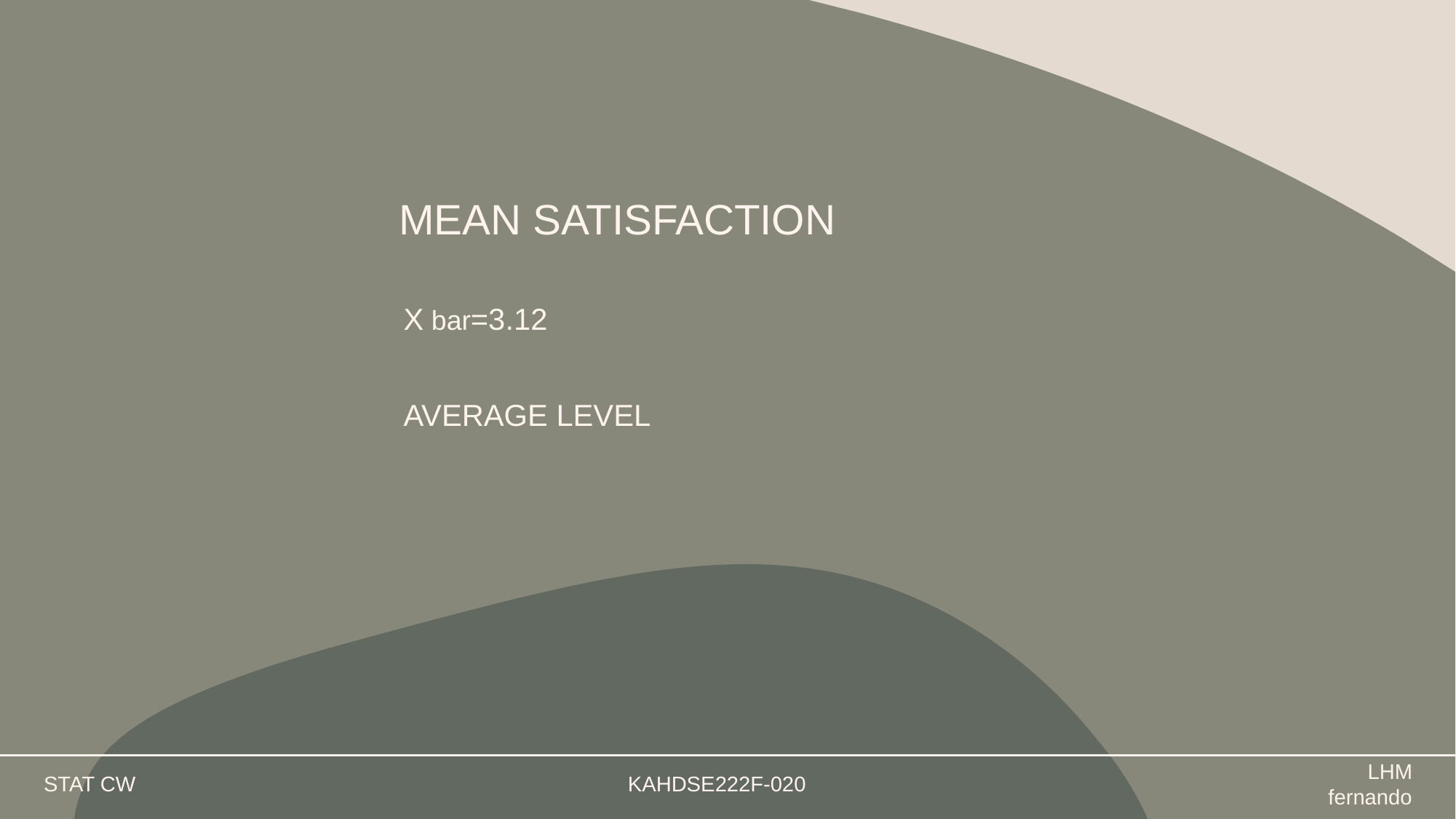

Mean satisfaction
X bar=3.12

Average level
STAT CW
KAHDSE222F-020
LHM fernando